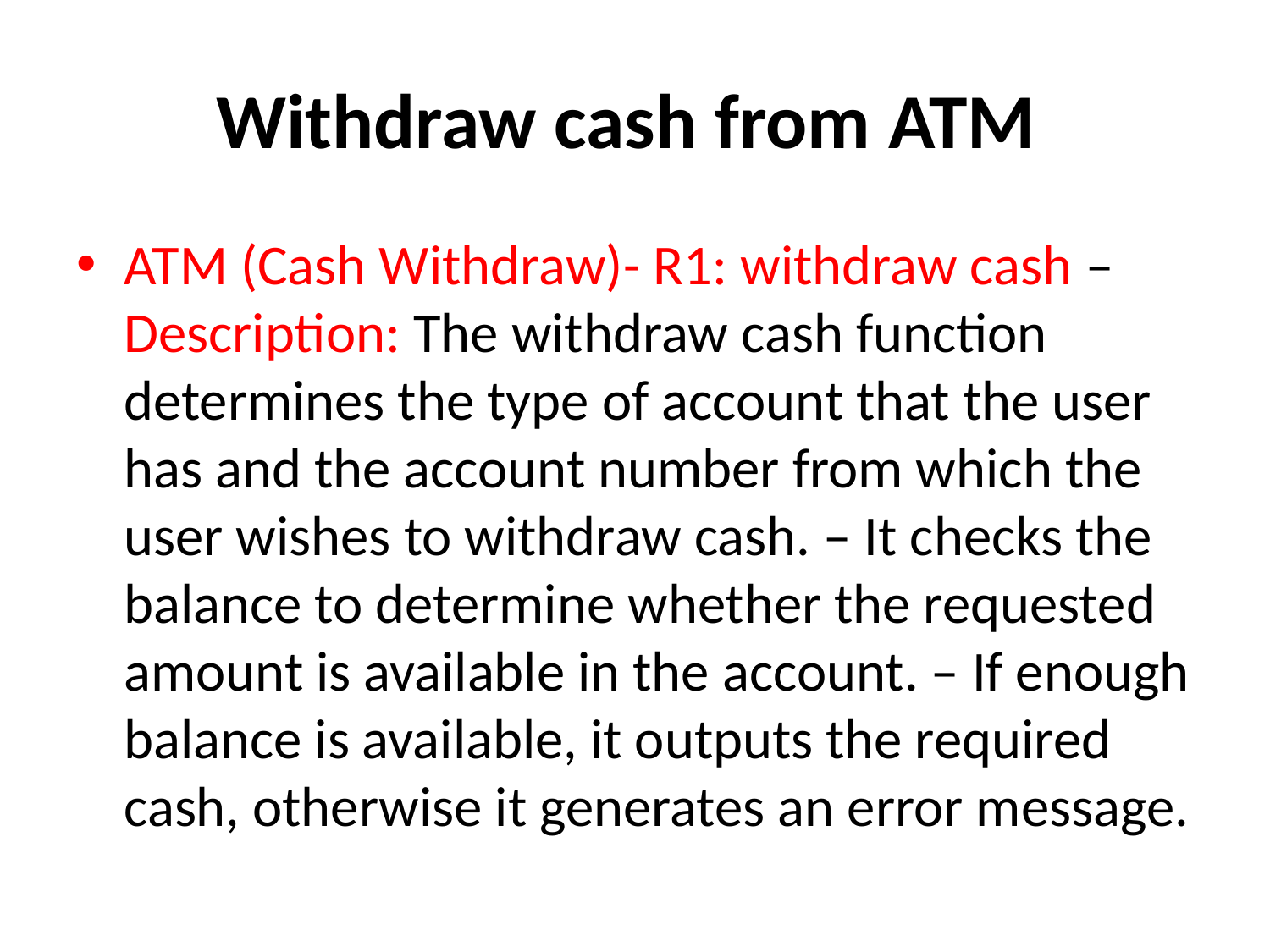

# Withdraw cash from ATM
ATM (Cash Withdraw)- R1: withdraw cash – Description: The withdraw cash function determines the type of account that the user has and the account number from which the user wishes to withdraw cash. – It checks the balance to determine whether the requested amount is available in the account. – If enough balance is available, it outputs the required cash, otherwise it generates an error message.